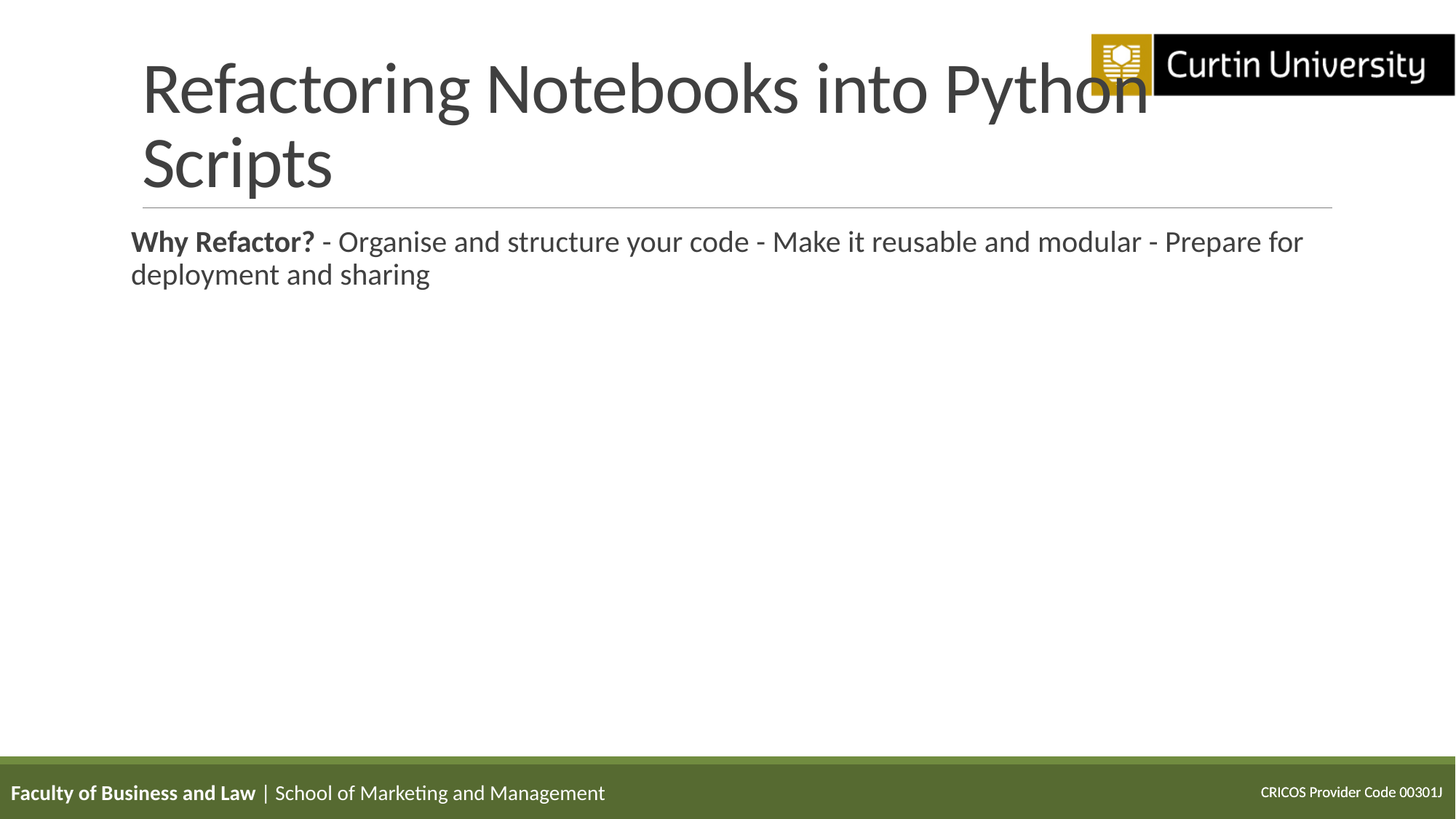

# Refactoring Notebooks into Python Scripts
Why Refactor? - Organise and structure your code - Make it reusable and modular - Prepare for deployment and sharing
Faculty of Business and Law | School of Marketing and Management